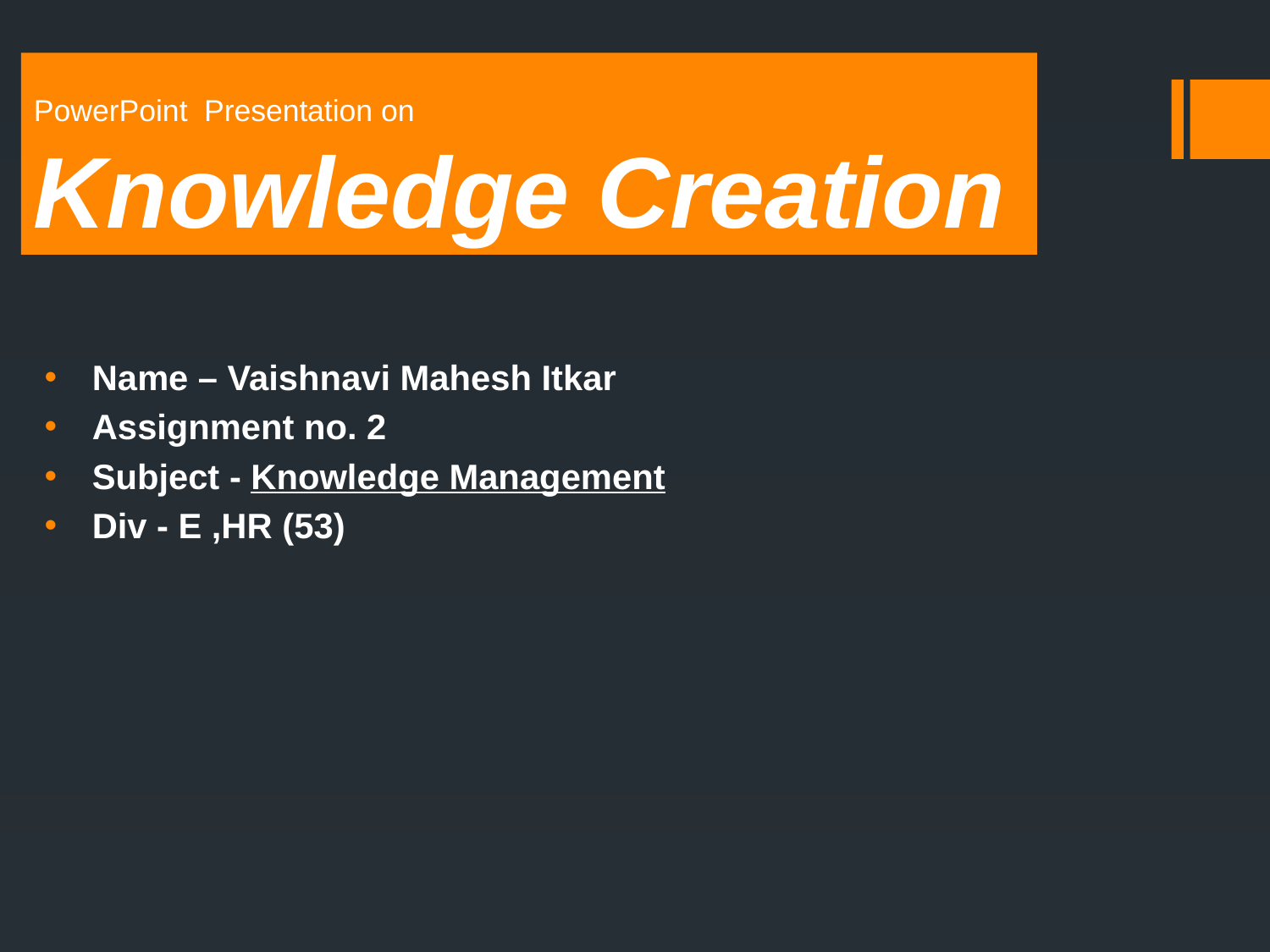

# PowerPoint  Presentation on Knowledge Creation
Name – Vaishnavi Mahesh Itkar
Assignment no. 2
Subject - Knowledge Management
Div - E ,HR (53)